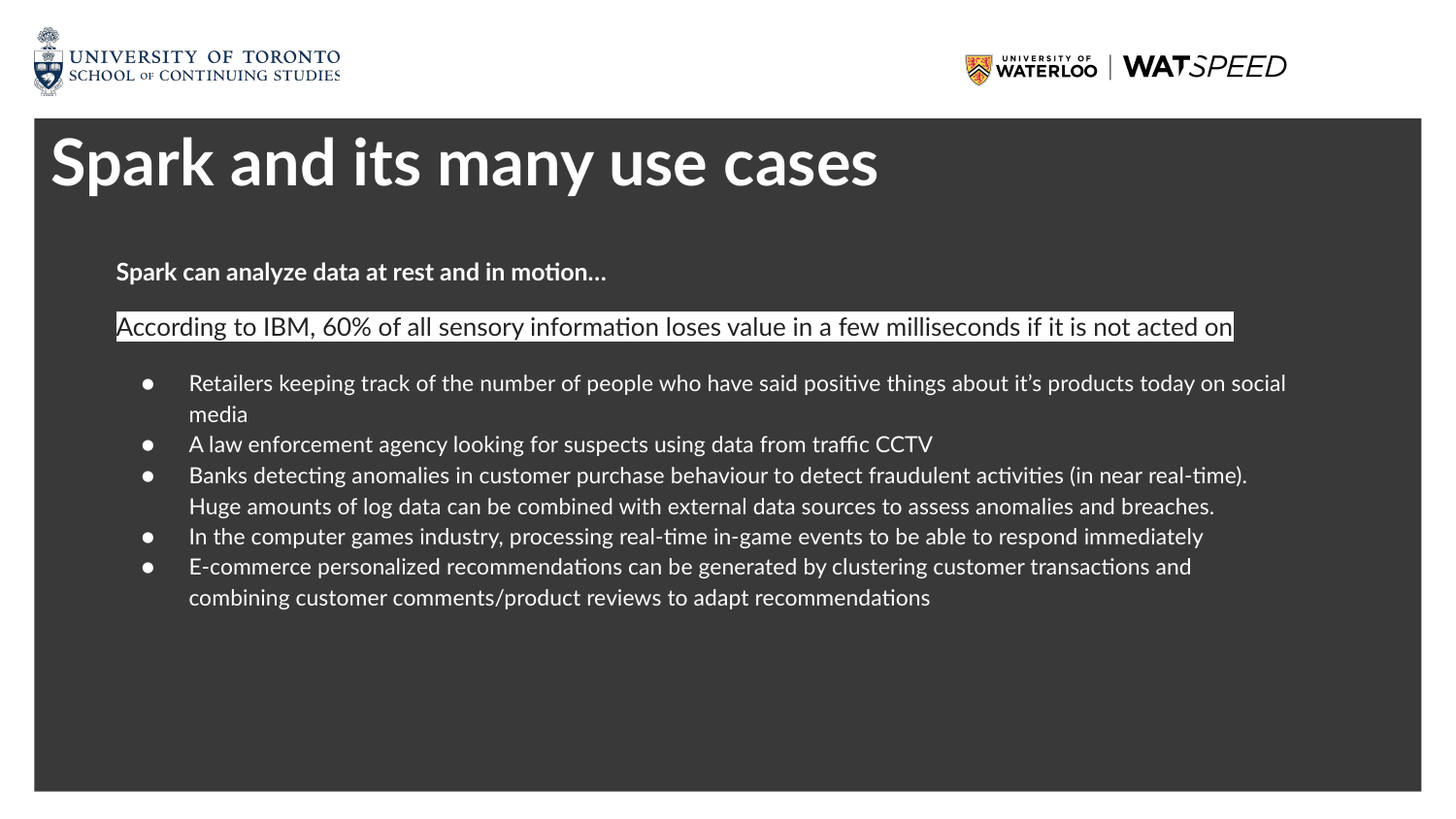

# Spark and its many use cases
Spark can analyze data at rest and in motion…
According to IBM, 60% of all sensory information loses value in a few milliseconds if it is not acted on
Retailers keeping track of the number of people who have said positive things about it’s products today on social media
A law enforcement agency looking for suspects using data from traffic CCTV
Banks detecting anomalies in customer purchase behaviour to detect fraudulent activities (in near real-time).  Huge amounts of log data can be combined with external data sources to assess anomalies and breaches.
In the computer games industry, processing real-time in-game events to be able to respond immediately
E-commerce personalized recommendations can be generated by clustering customer transactions and combining customer comments/product reviews to adapt recommendations